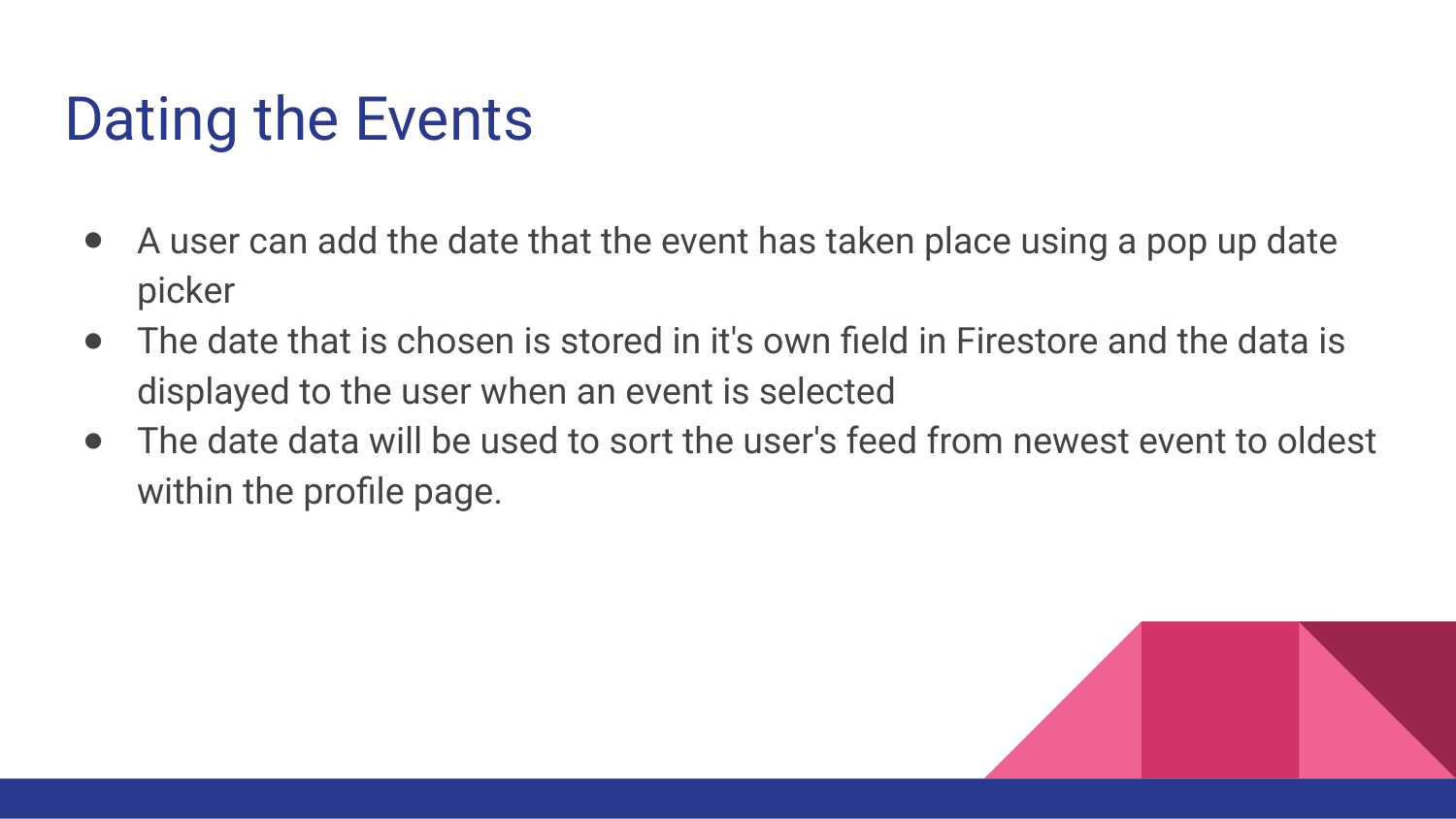

# Dating the Events
A user can add the date that the event has taken place using a pop up date picker
The date that is chosen is stored in it's own field in Firestore and the data is displayed to the user when an event is selected
The date data will be used to sort the user's feed from newest event to oldest within the profile page.